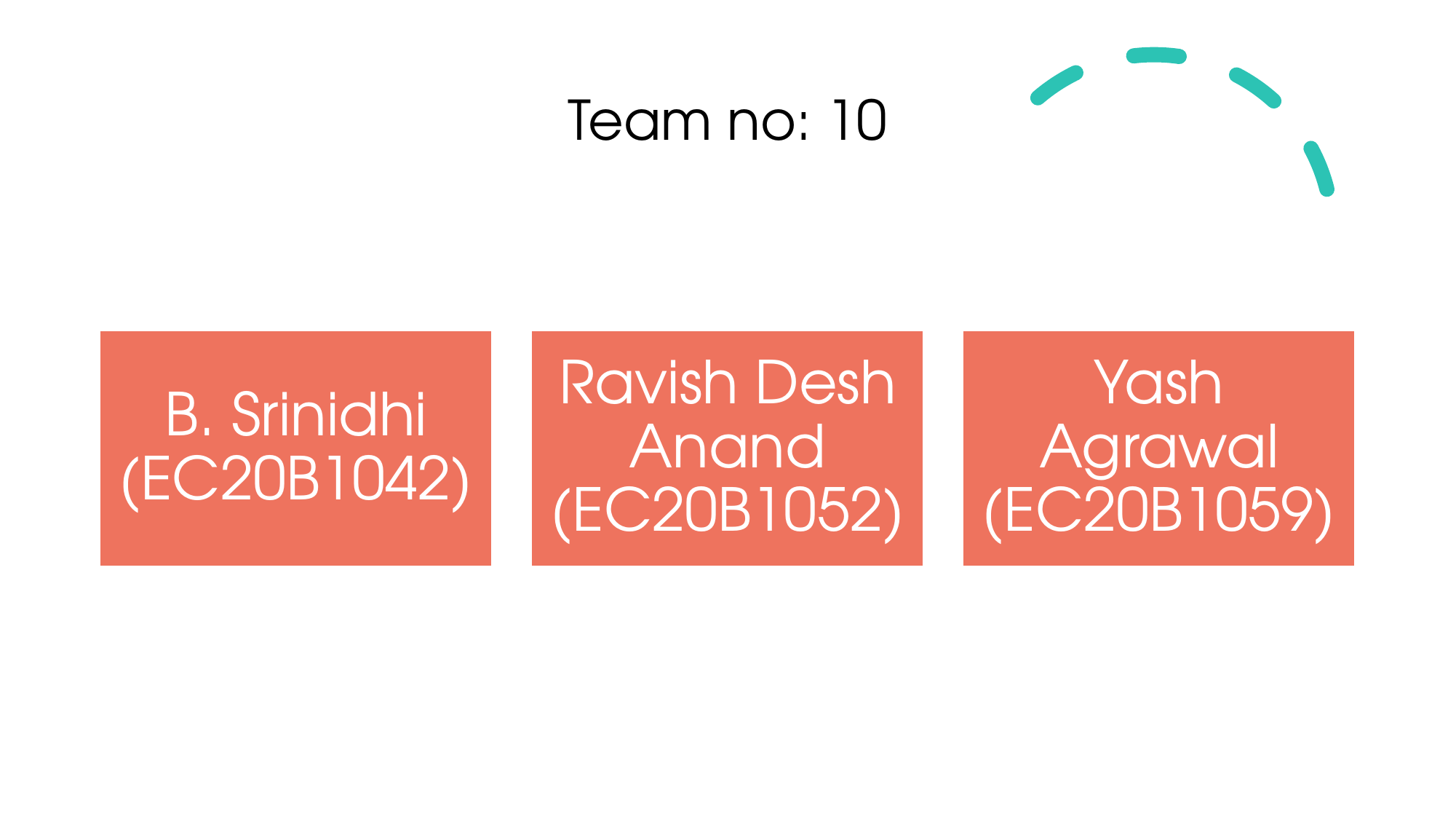

# Team no: 10

B. Srinidhi (EC20B1042)

Ravish Desh Anand (EC20B1052)

Yash Agrawal (EC20B1059)